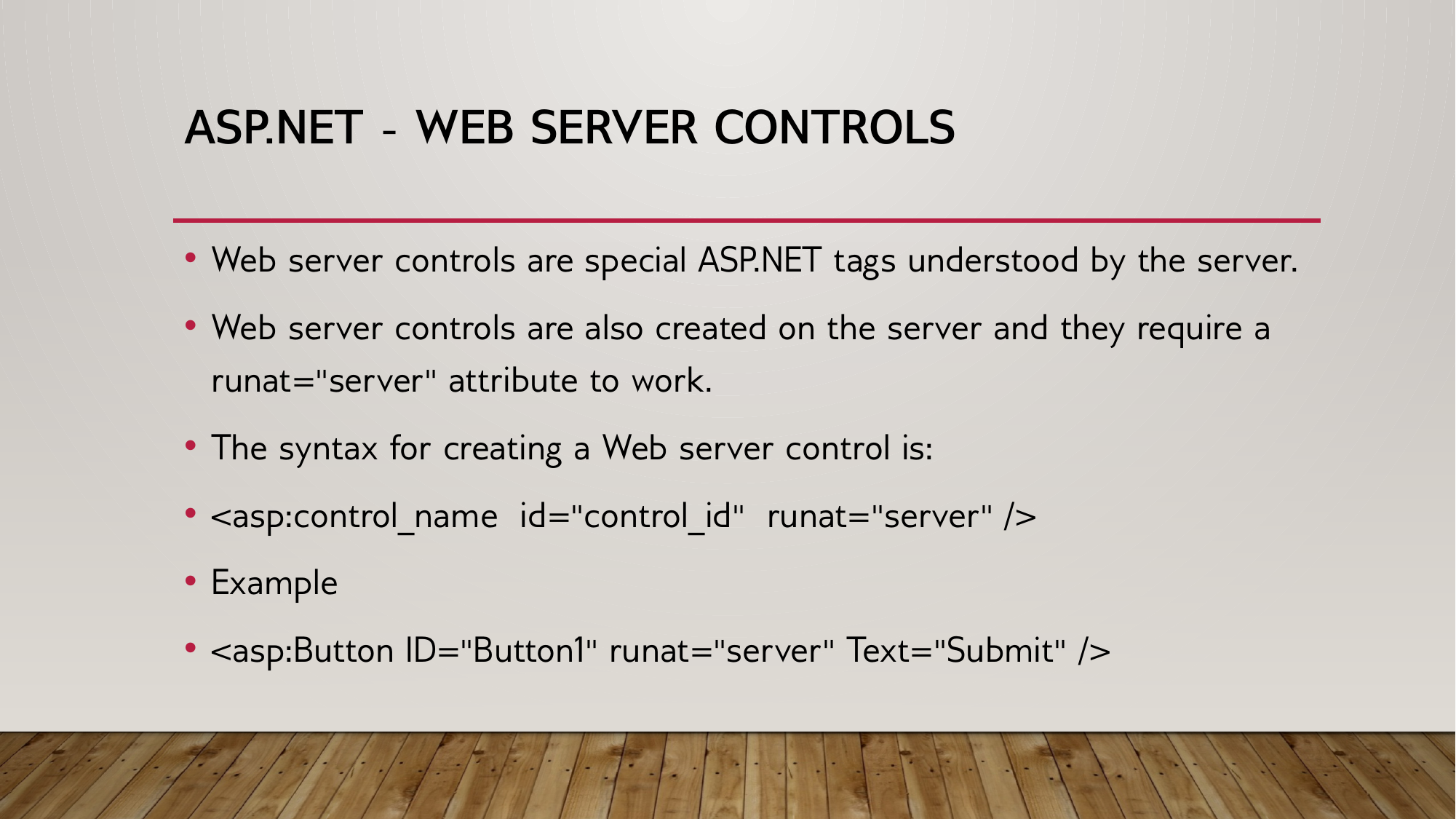

# ASP.NET - Web Server Controls
Web server controls are special ASP.NET tags understood by the server.
Web server controls are also created on the server and they require a runat="server" attribute to work.
The syntax for creating a Web server control is:
<asp:control_name  id="control_id"  runat="server" />
Example
<asp:Button ID="Button1" runat="server" Text="Submit" />